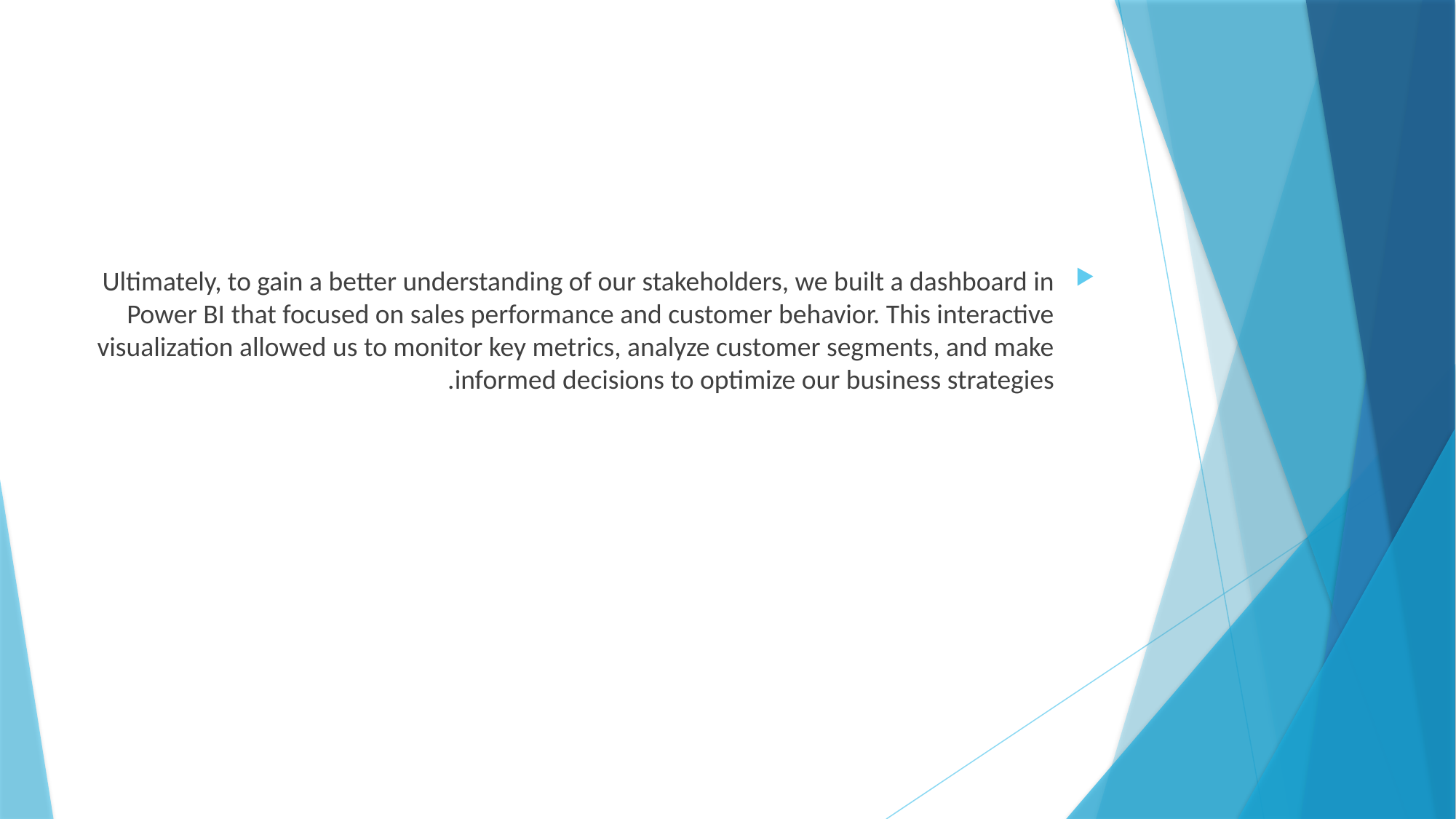

#
Ultimately, to gain a better understanding of our stakeholders, we built a dashboard in Power BI that focused on sales performance and customer behavior. This interactive visualization allowed us to monitor key metrics, analyze customer segments, and make informed decisions to optimize our business strategies.